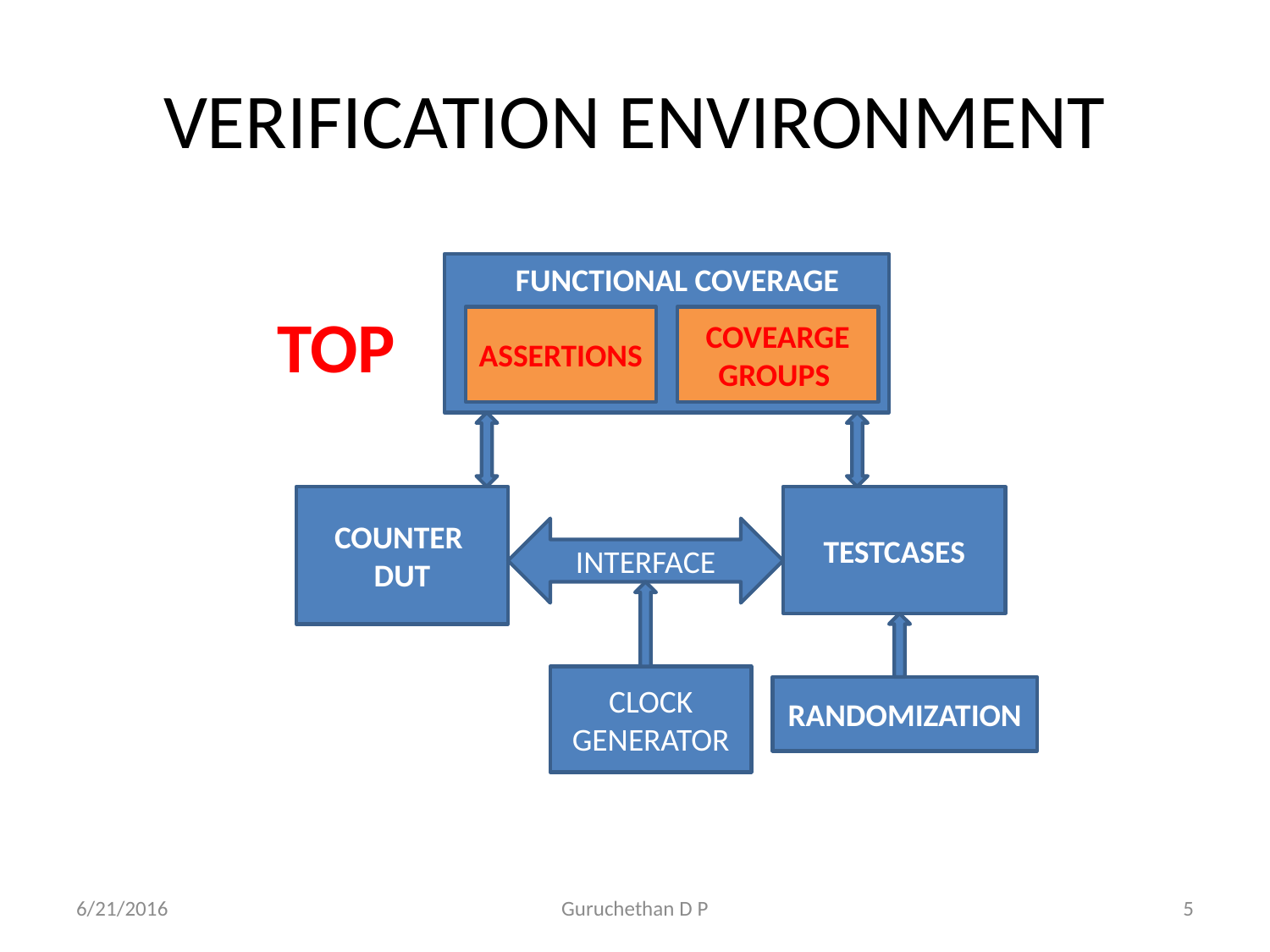

# VERIFICATION ENVIRONMENT

FUNCTIONAL COVERAGE
TOP
ASSERTIONS
COVEARGE
GROUPS

COUNTER
DUT
TESTCASES
INTERFACE

CLOCK GENERATOR
RANDOMIZATION
6/21/2016
Guruchethan D P
5